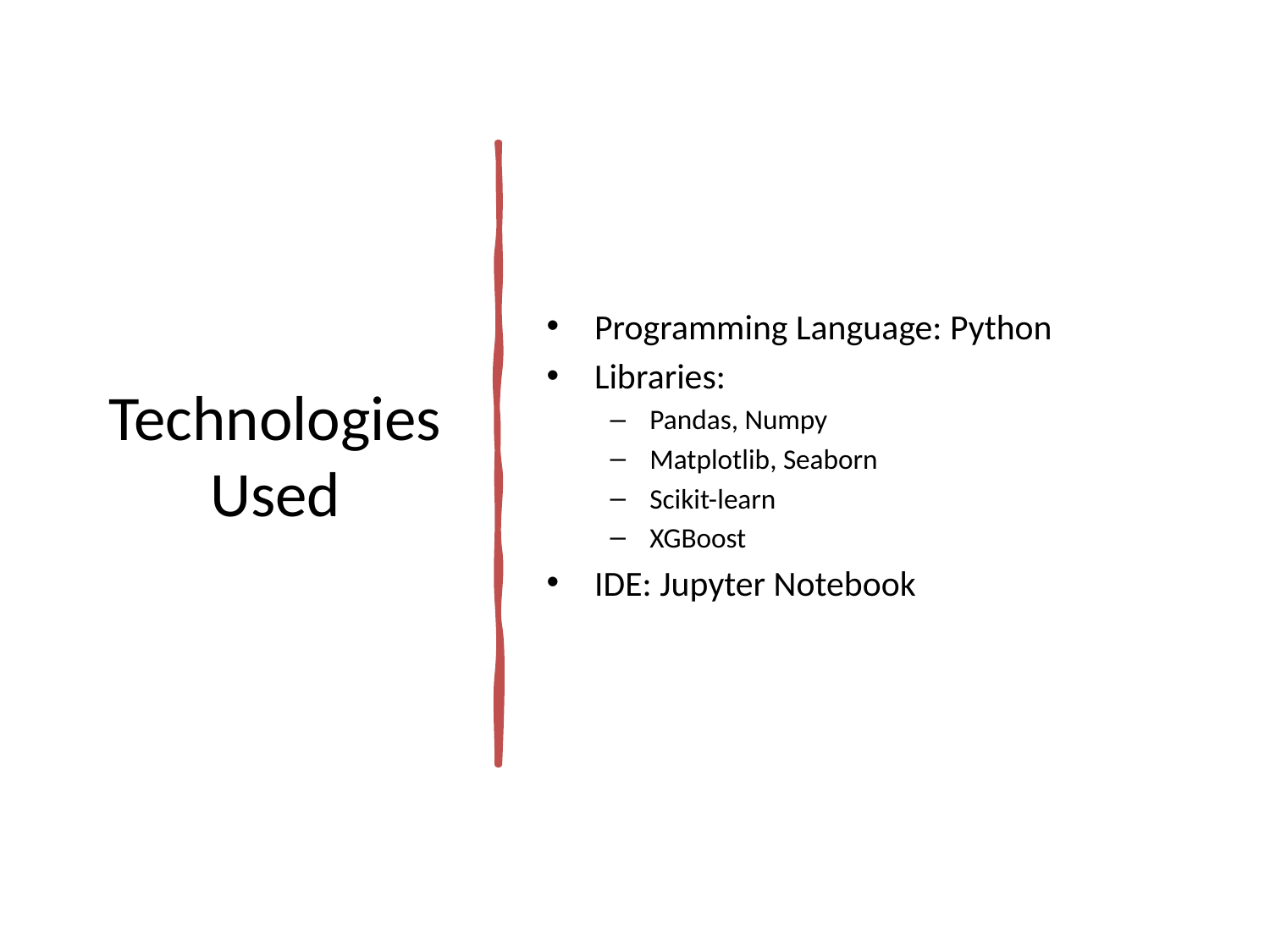

# Technologies Used
Programming Language: Python
Libraries:
Pandas, Numpy
Matplotlib, Seaborn
Scikit-learn
XGBoost
IDE: Jupyter Notebook